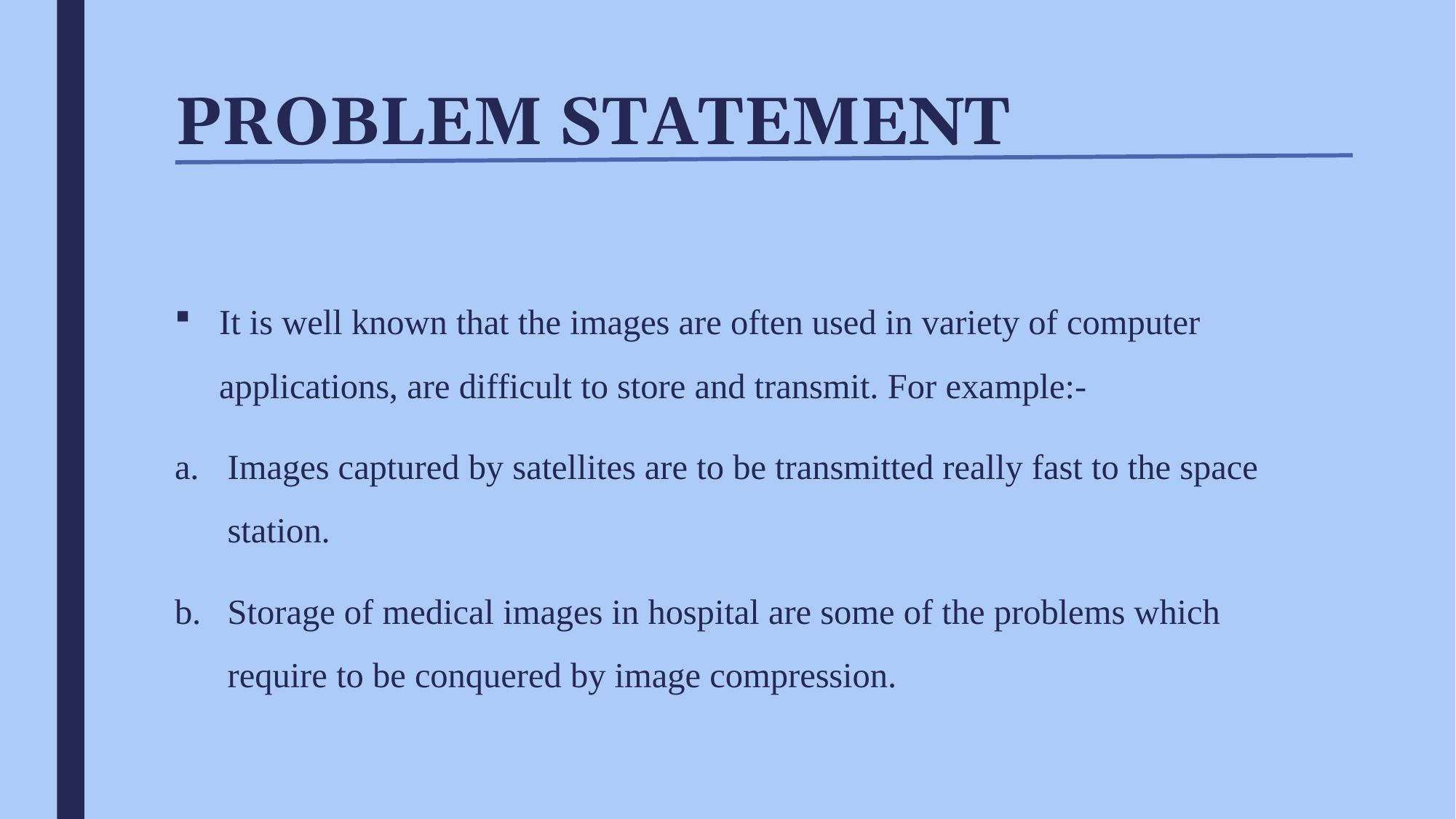

# PROBLEM STATEMENT
It is well known that the images are often used in variety of computer        applications, are difficult to store and transmit. For example:-
Images captured by satellites are to be transmitted really fast to the space station.
Storage of medical images in hospital are some of the problems which require to be conquered by image compression.